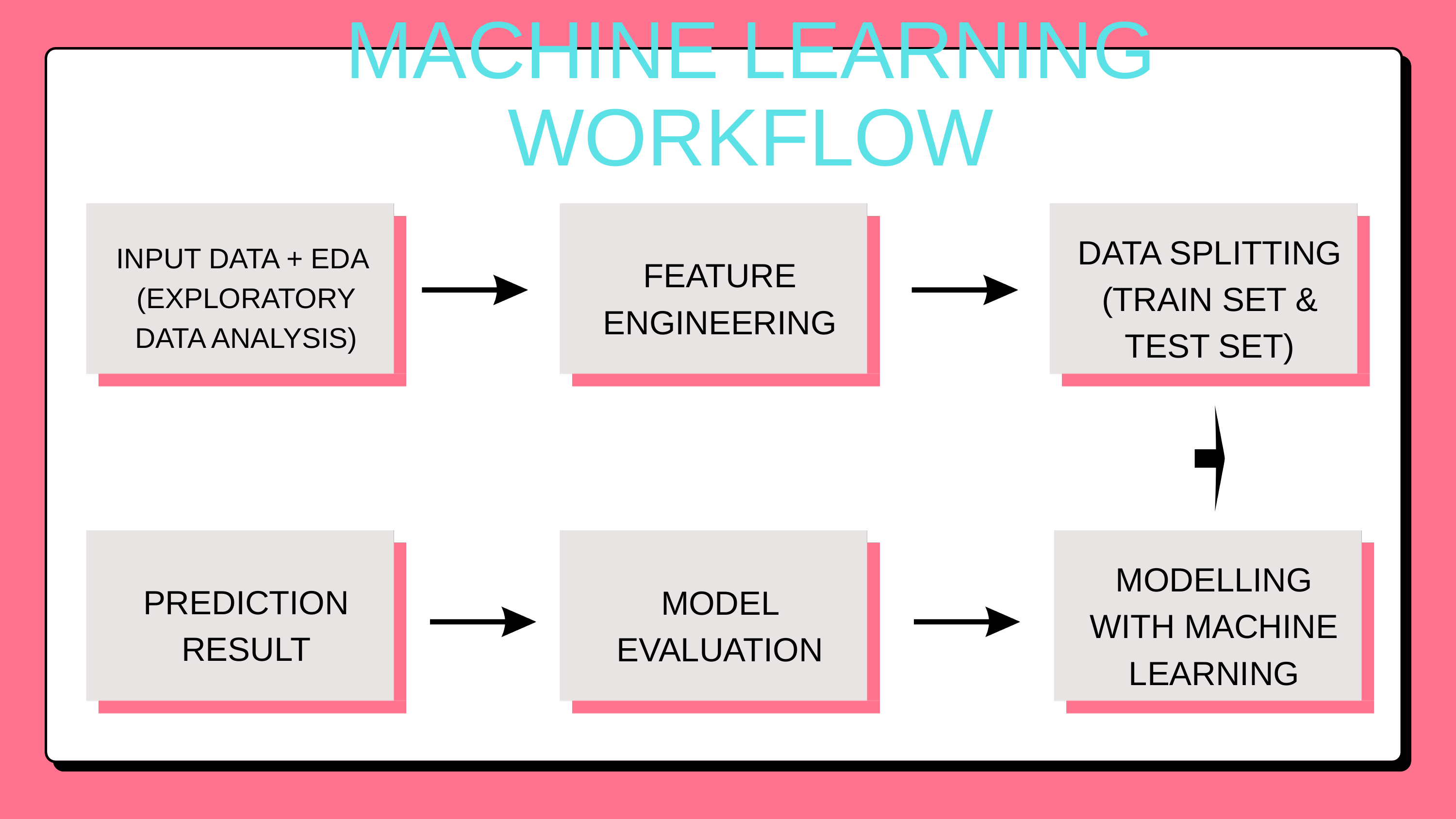

MACHINE LEARNING WORKFLOW

DATA SPLITTING
(TRAIN SET & TEST SET)
INPUT DATA + EDA
(EXPLORATORY DATA ANALYSIS)
FEATURE ENGINEERING

MODELLING WITH MACHINE LEARNING
PREDICTION RESULT
MODEL EVALUATION